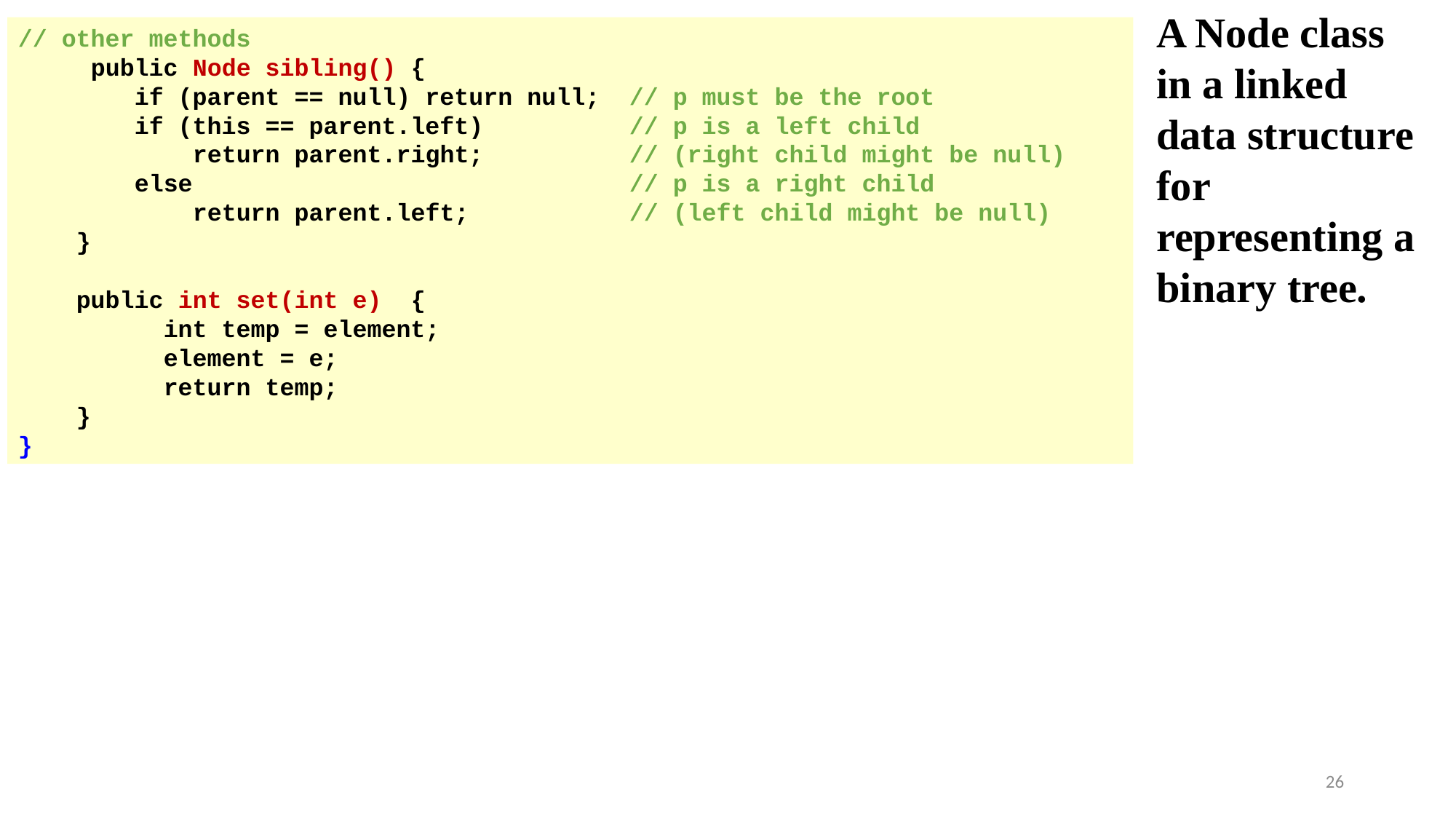

A Node class in a linked data structure for representing a binary tree.

// other methods
     public Node sibling() {
        if (parent == null) return null;  // p must be the root
        if (this == parent.left)          // p is a left child
            return parent.right;          // (right child might be null)
        else                              // p is a right child
            return parent.left;           // (left child might be null)
    }

    public int set(int e)  {
          int temp = element;
          element = e;
          return temp;
    }
}
26